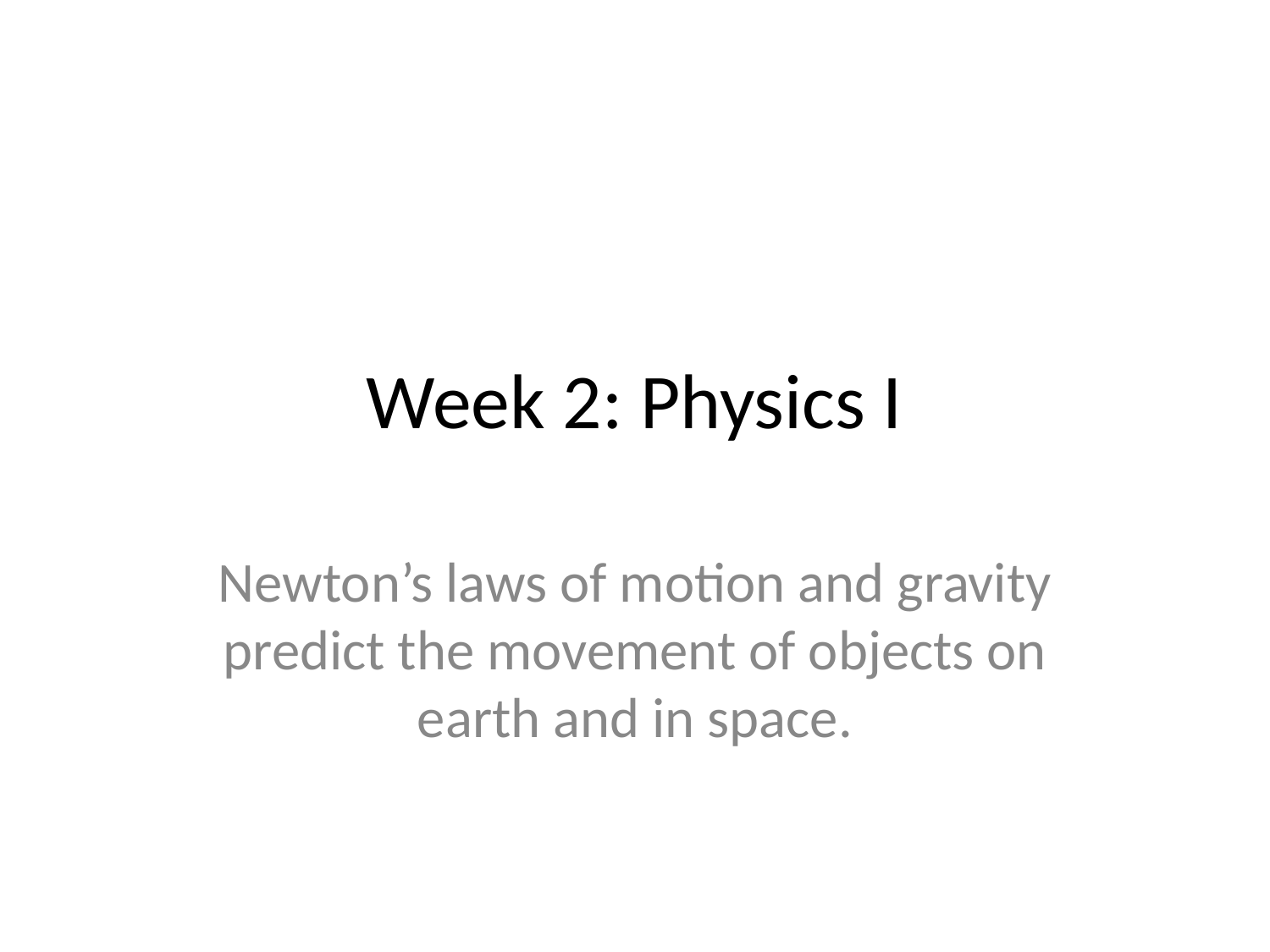

# Week 2: Physics I
Newton’s laws of motion and gravity predict the movement of objects on earth and in space.